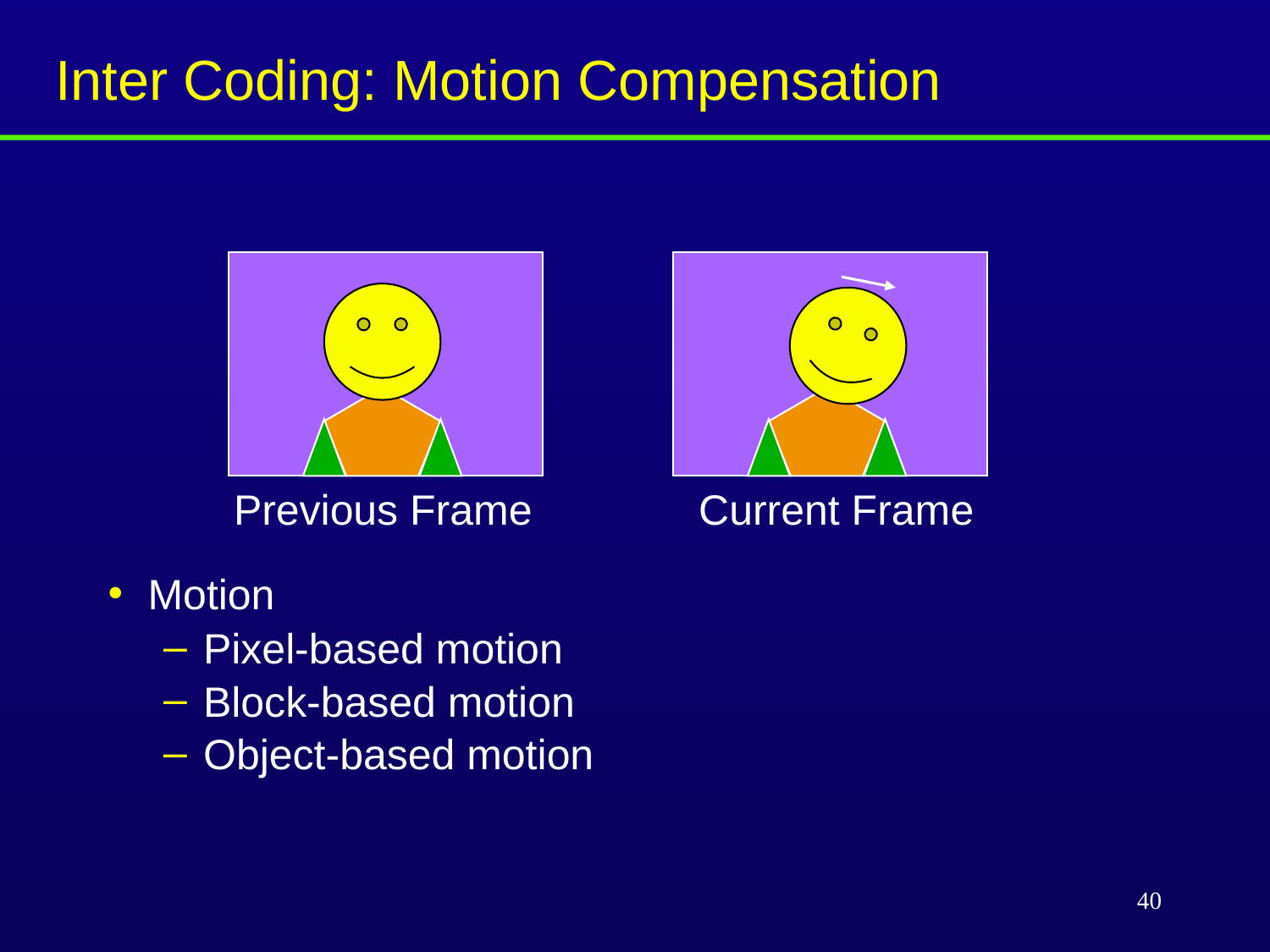

Inter Coding: Motion Compensation

Motion
Pixel-based motion
Block-based motion
Object-based motion

Previous Frame
Current Frame
40